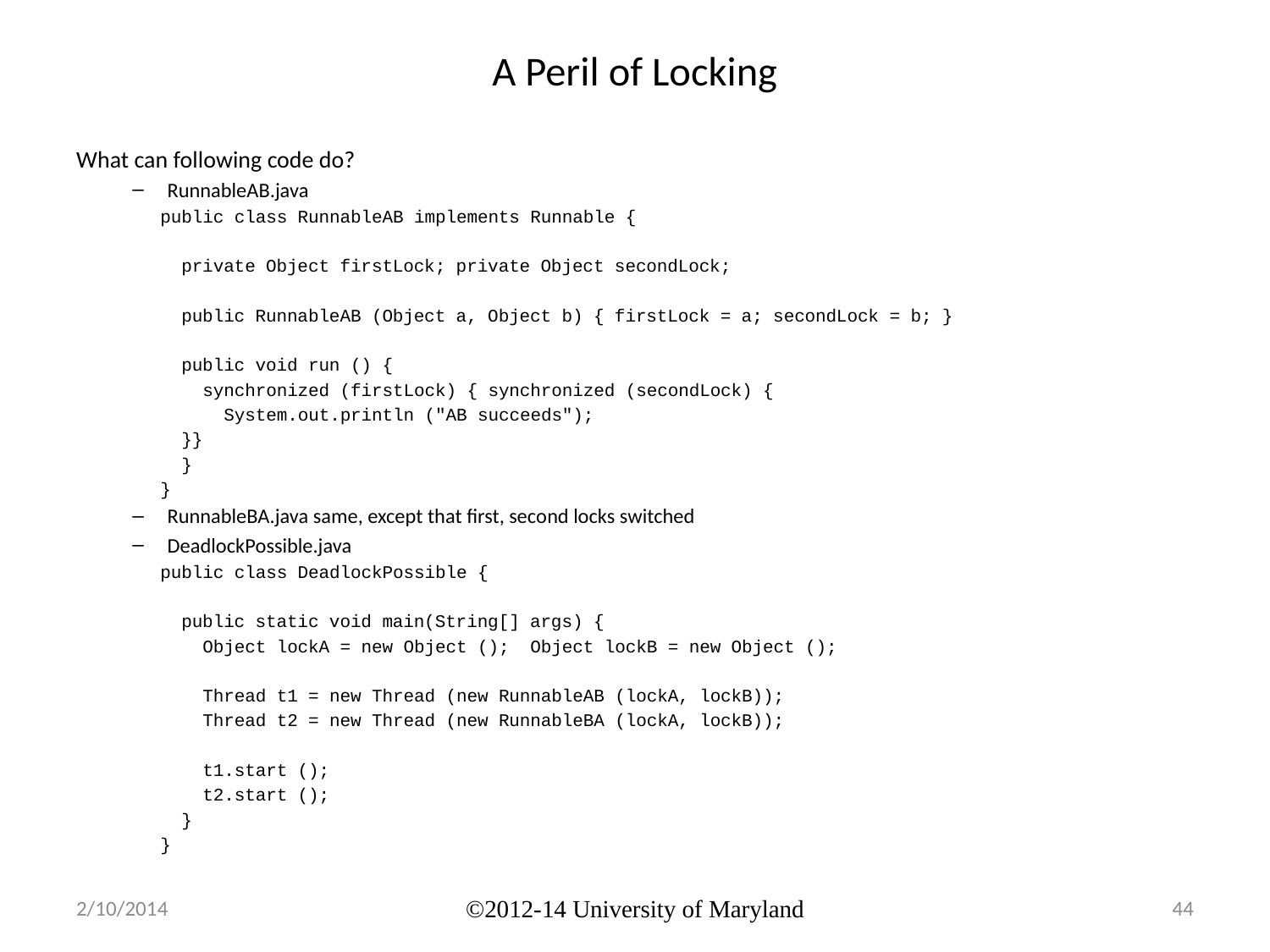

# A Peril of Locking
What can following code do?
RunnableAB.java
public class RunnableAB implements Runnable {

  private Object firstLock; private Object secondLock;

  public RunnableAB (Object a, Object b) { firstLock = a; secondLock = b; }

  public void run () {
    synchronized (firstLock) { synchronized (secondLock) {
      System.out.println ("AB succeeds");
	  }}
  }
}
RunnableBA.java same, except that first, second locks switched
DeadlockPossible.java
public class DeadlockPossible {

  public static void main(String[] args) {
    Object lockA = new Object ();  Object lockB = new Object ();

    Thread t1 = new Thread (new RunnableAB (lockA, lockB));
    Thread t2 = new Thread (new RunnableBA (lockA, lockB));

    t1.start ();
    t2.start ();
  }
}

2/10/2014
©2012-14 University of Maryland
44